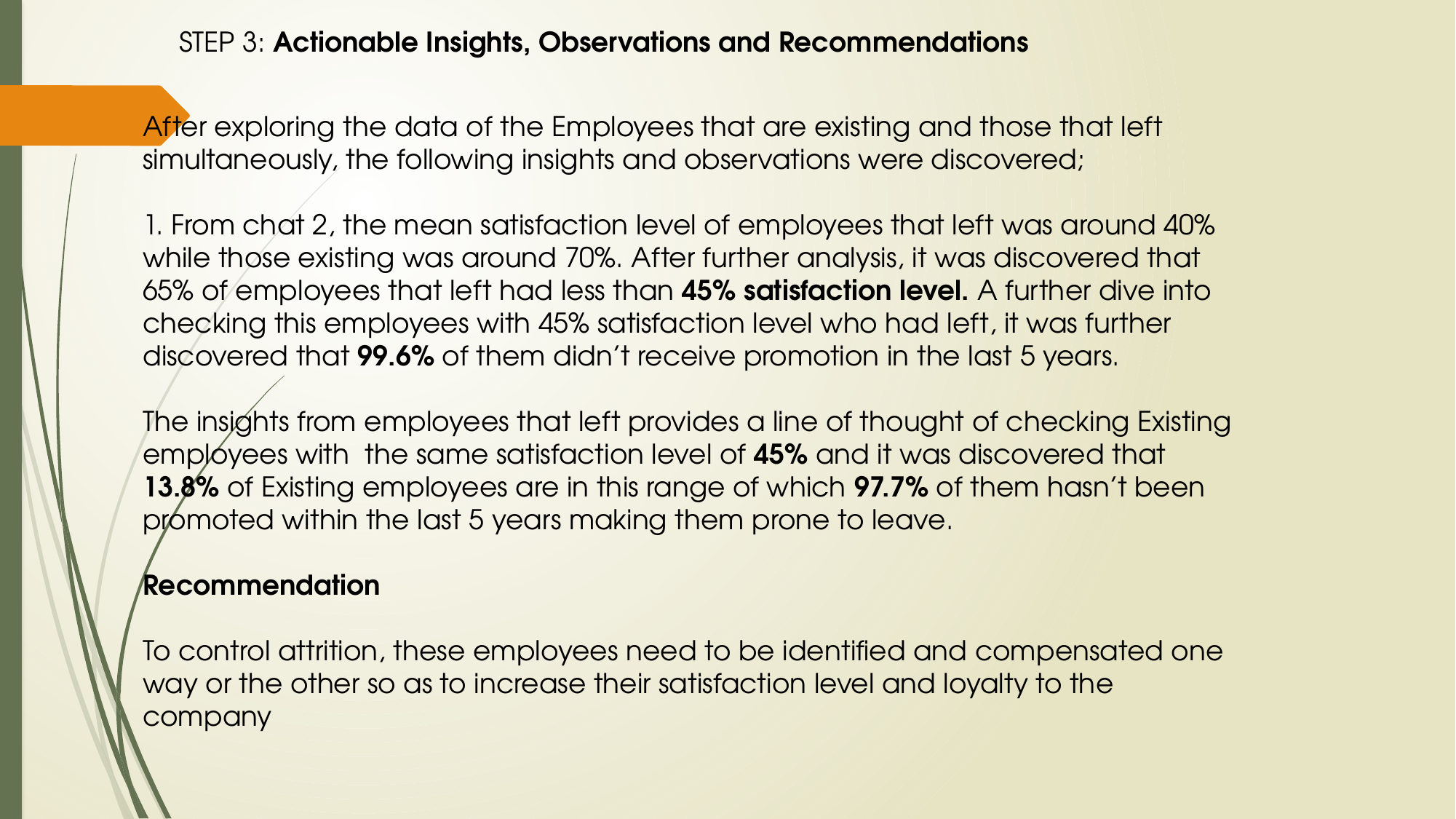

STEP 3: Actionable Insights, Observations and Recommendations
After exploring the data of the Employees that are existing and those that left simultaneously, the following insights and observations were discovered;

1. From chat 2, the mean satisfaction level of employees that left was around 40% while those existing was around 70%. After further analysis, it was discovered that 65% of employees that left had less than 45% satisfaction level. A further dive into checking this employees with 45% satisfaction level who had left, it was further discovered that 99.6% of them didn’t receive promotion in the last 5 years.

The insights from employees that left provides a line of thought of checking Existing employees with  the same satisfaction level of 45% and it was discovered that 13.8% of Existing employees are in this range of which 97.7% of them hasn’t been promoted within the last 5 years making them prone to leave.

Recommendation

To control attrition, these employees need to be identified and compensated one way or the other so as to increase their satisfaction level and loyalty to the company